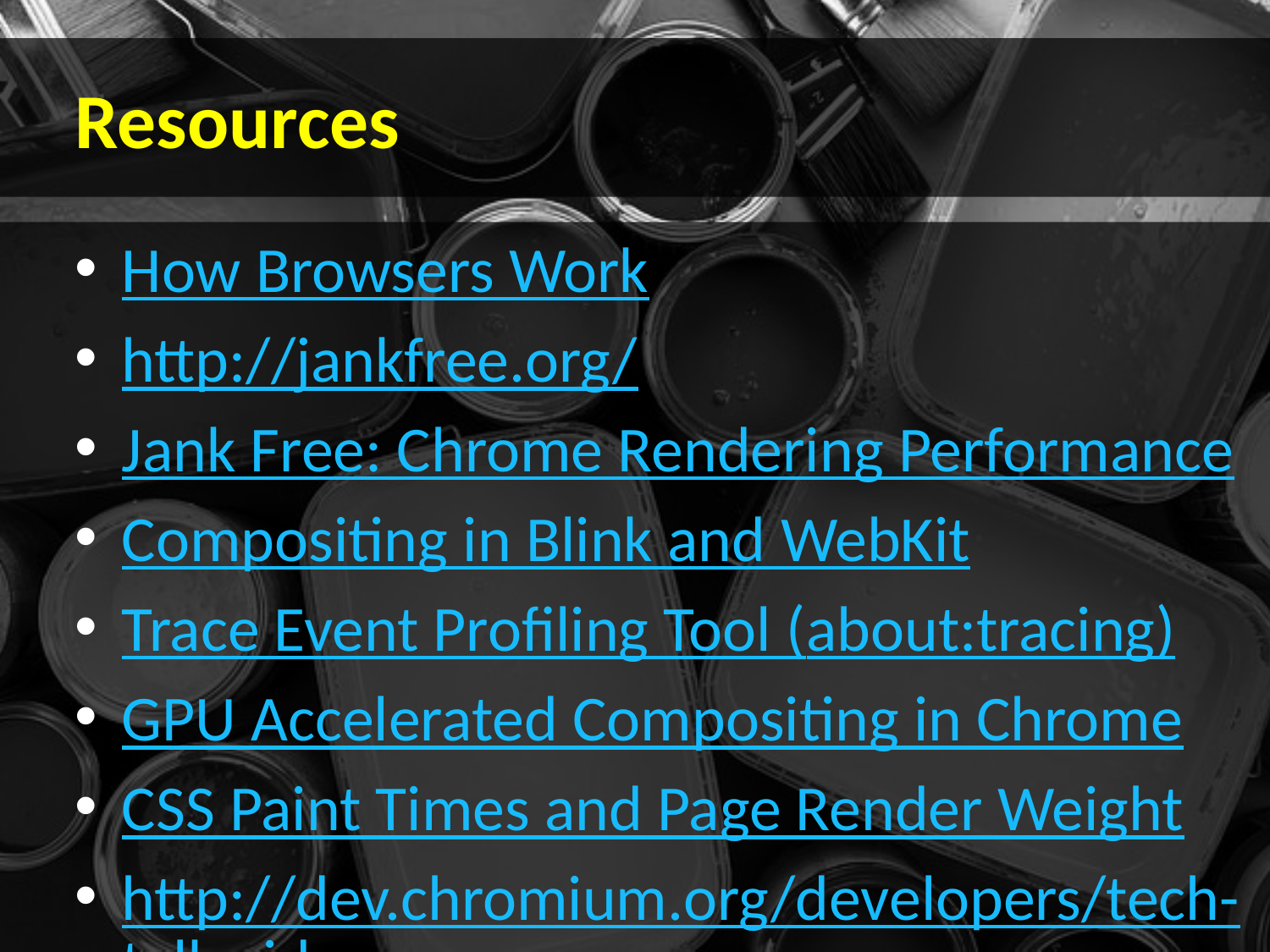

# Resources
How Browsers Work
http://jankfree.org/
Jank Free: Chrome Rendering Performance
Compositing in Blink and WebKit
Trace Event Profiling Tool (about:tracing)
GPU Accelerated Compositing in Chrome
CSS Paint Times and Page Render Weight
http://dev.chromium.org/developers/tech-talk-videos